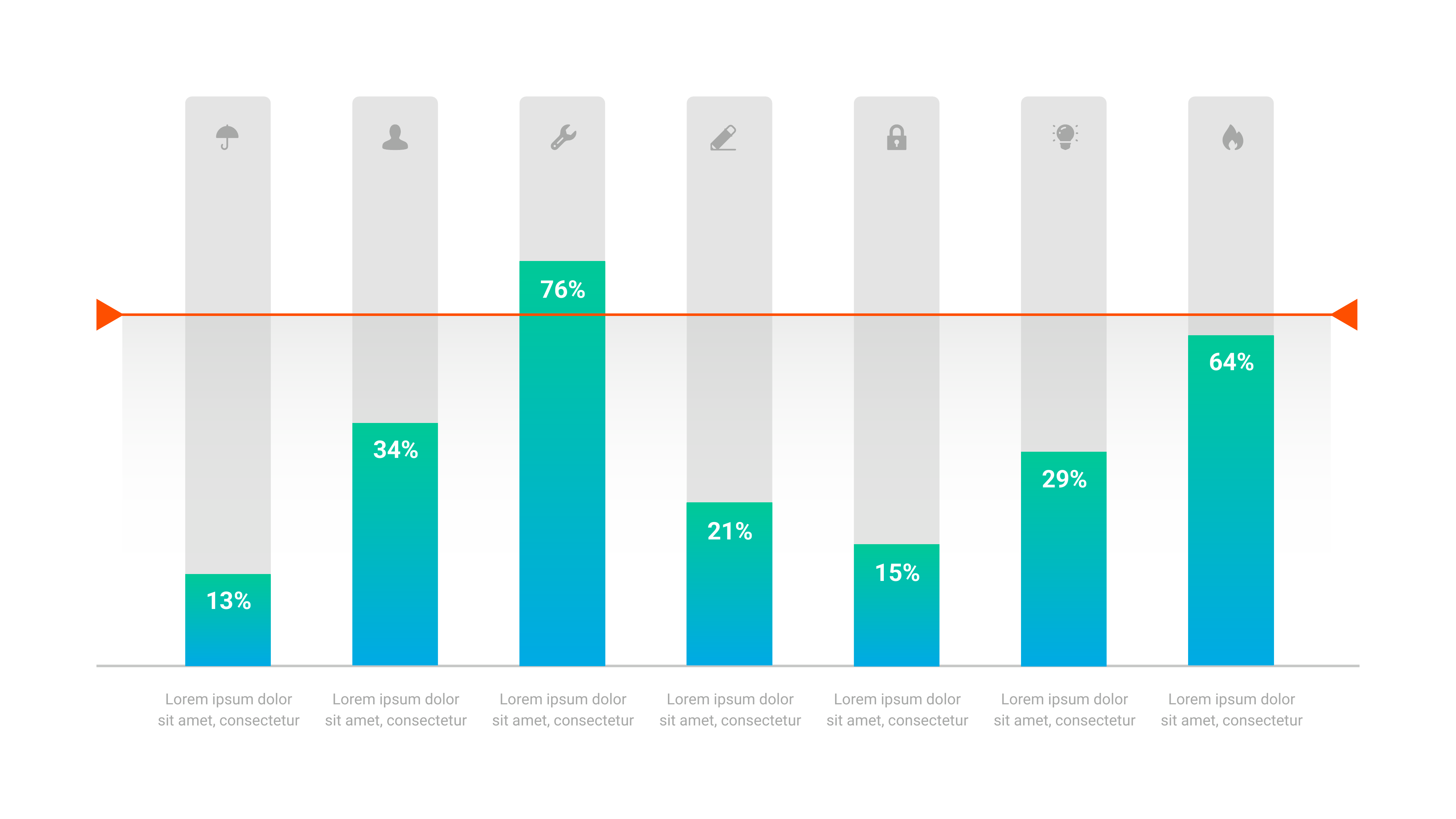

13%
Lorem ipsum dolor sit amet, consectetur

34%
Lorem ipsum dolor sit amet, consectetur

76%
Lorem ipsum dolor sit amet, consectetur

21%
Lorem ipsum dolor sit amet, consectetur

15%
Lorem ipsum dolor sit amet, consectetur

29%
Lorem ipsum dolor sit amet, consectetur

64%
Lorem ipsum dolor sit amet, consectetur